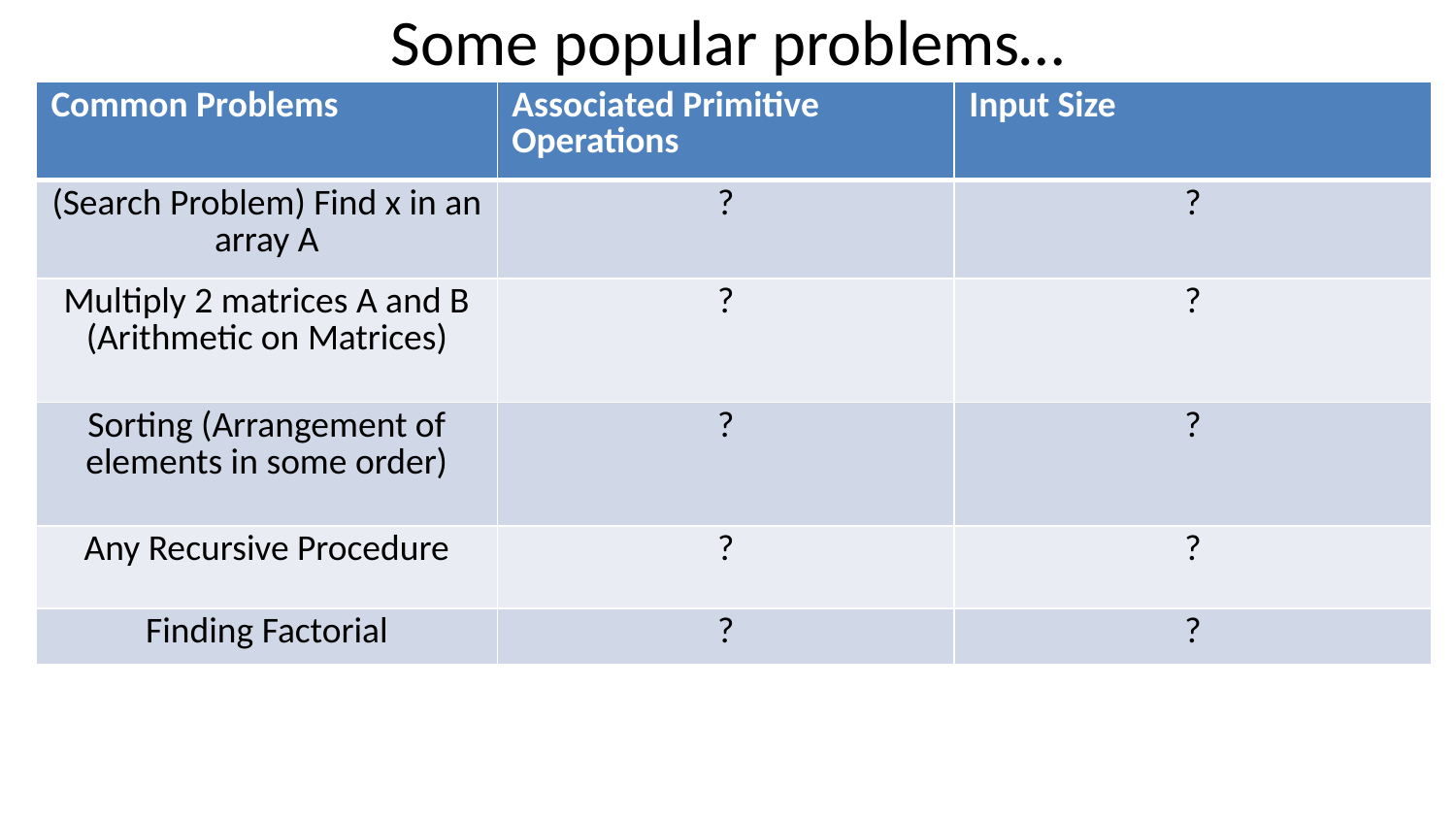

# Some popular problems…
| Common Problems | Associated Primitive Operations | Input Size |
| --- | --- | --- |
| (Search Problem) Find x in an array A | ? | ? |
| Multiply 2 matrices A and B (Arithmetic on Matrices) | ? | ? |
| Sorting (Arrangement of elements in some order) | ? | ? |
| Any Recursive Procedure | ? | ? |
| Finding Factorial | ? | ? |